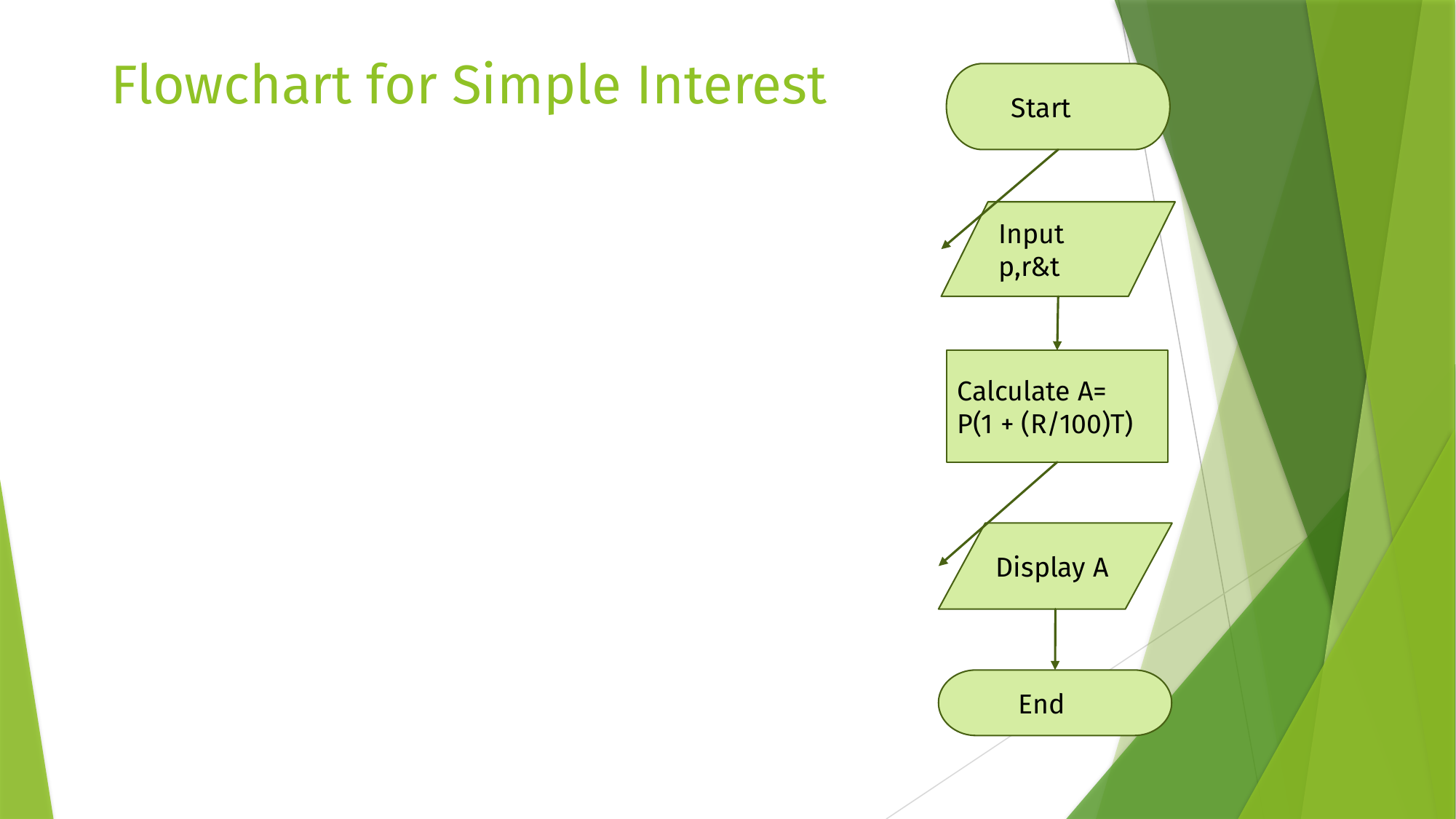

# Flowchart for Simple Interest
      Start
Input p,r&t
Calculate A=
P(1 + (R/100)T)
Display A
        End